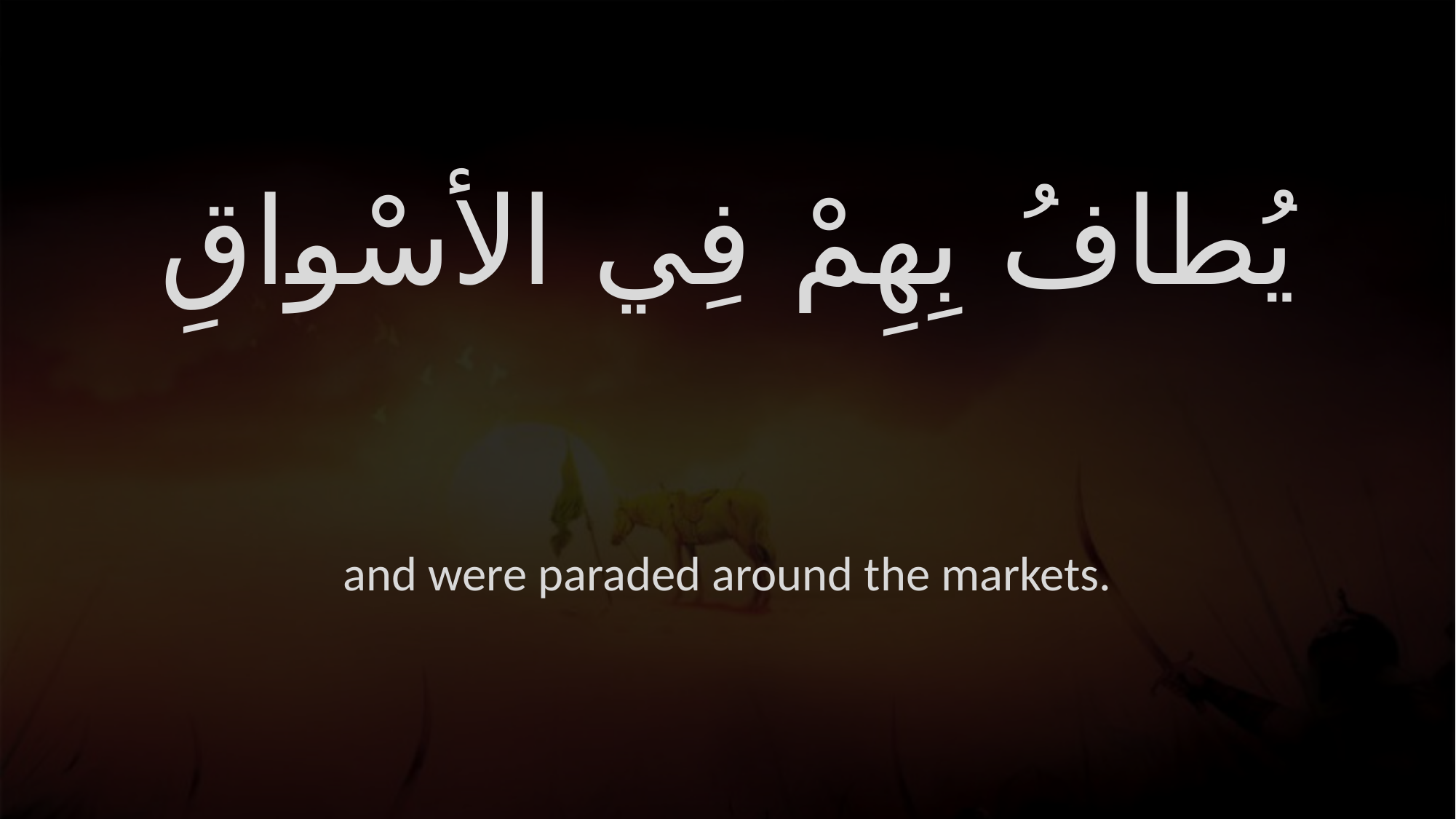

# يُطافُ بِهِمْ فِي الأسْواقِ
and were paraded around the markets.